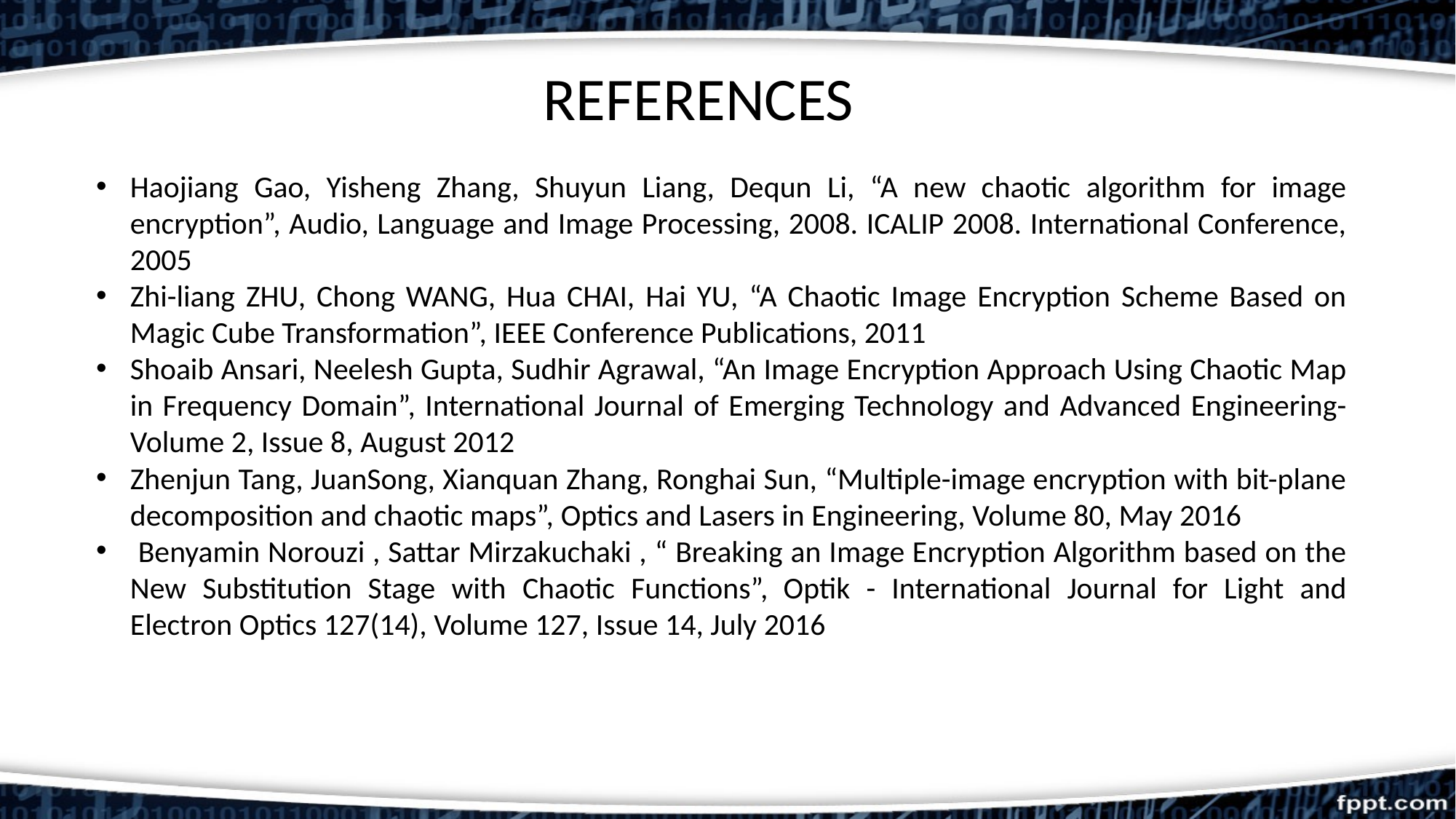

REFERENCES
Haojiang Gao, Yisheng Zhang, Shuyun Liang, Dequn Li, “A new chaotic algorithm for image encryption”, Audio, Language and Image Processing, 2008. ICALIP 2008. International Conference, 2005
Zhi-liang ZHU, Chong WANG, Hua CHAI, Hai YU, “A Chaotic Image Encryption Scheme Based on Magic Cube Transformation”, IEEE Conference Publications, 2011
Shoaib Ansari, Neelesh Gupta, Sudhir Agrawal, “An Image Encryption Approach Using Chaotic Map in Frequency Domain”, International Journal of Emerging Technology and Advanced Engineering-Volume 2, Issue 8, August 2012
Zhenjun Tang, JuanSong, Xianquan Zhang, Ronghai Sun, “Multiple-image encryption with bit-plane decomposition and chaotic maps”, Optics and Lasers in Engineering, Volume 80, May 2016
 Benyamin Norouzi , Sattar Mirzakuchaki , “ Breaking an Image Encryption Algorithm based on the New Substitution Stage with Chaotic Functions”, Optik - International Journal for Light and Electron Optics 127(14), Volume 127, Issue 14, July 2016